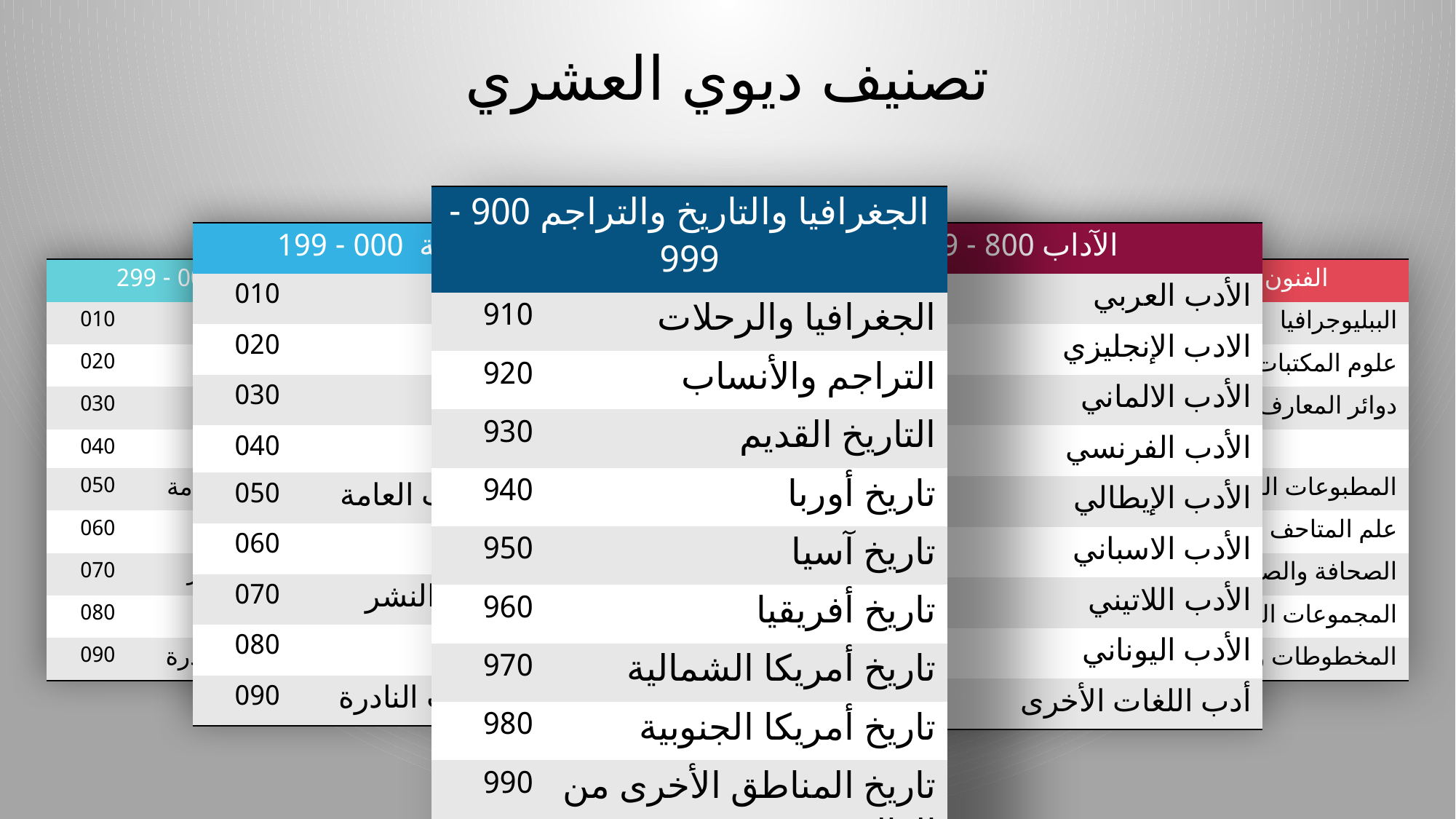

تصنيف ديوي العشري
| الجغرافيا والتاريخ والتراجم 900 - 999 |  |
| --- | --- |
| 910 | الجغرافيا والرحلات |
| 920 | التراجم والأنساب |
| 930 | التاريخ القديم |
| 940 | تاريخ أوربا |
| 950 | تاريخ آسيا |
| 960 | تاريخ أفريقيا |
| 970 | تاريخ أمريكا الشمالية |
| 980 | تاريخ أمريكا الجنوبية |
| 990 | تاريخ المناطق الأخرى من العالم |
| المعارف العامة 000 - 199 |  |
| --- | --- |
| 010 | الببليوجرافيا |
| 020 | علوم المكتبات |
| 030 | دوائر المعارف |
| 040 |  |
| 050 | المطبوعات الدوريات العامة |
| 060 | علم المتاحف |
| 070 | الصحافة والصحف والنشر |
| 080 | المجموعات العامة |
| 090 | المخطوطات والكتب النادرة |
| الآداب 800 - 099 |  |
| --- | --- |
| 810 | الأدب العربي |
| 820 | الادب الإنجليزي |
| 830 | الأدب الالماني |
| 840 | الأدب الفرنسي |
| 850 | الأدب الإيطالي |
| 860 | الأدب الاسباني |
| 870 | الأدب اللاتيني |
| 880 | الأدب اليوناني |
| 890 | أدب اللغات الأخرى |
| المعارف العامة 000 - 299 |  |
| --- | --- |
| 010 | الببليوجرافيا |
| 020 | علوم المكتبات |
| 030 | دوائر المعارف |
| 040 |  |
| 050 | المطبوعات الدوريات العامة |
| 060 | علم المتاحف |
| 070 | الصحافة والصحف والنشر |
| 080 | المجموعات العامة |
| 090 | المخطوطات والكتب النادرة |
| الفنون العامة 000 - 099 |  |
| --- | --- |
| 710 | الببليوجرافيا |
| 720 | علوم المكتبات |
| 730 | دوائر المعارف |
| 740 |  |
| 750 | المطبوعات الدوريات العامة |
| 760 | علم المتاحف |
| 770 | الصحافة والصحف والنشر |
| 780 | المجموعات العامة |
| 790 | المخطوطات والكتب النادرة |